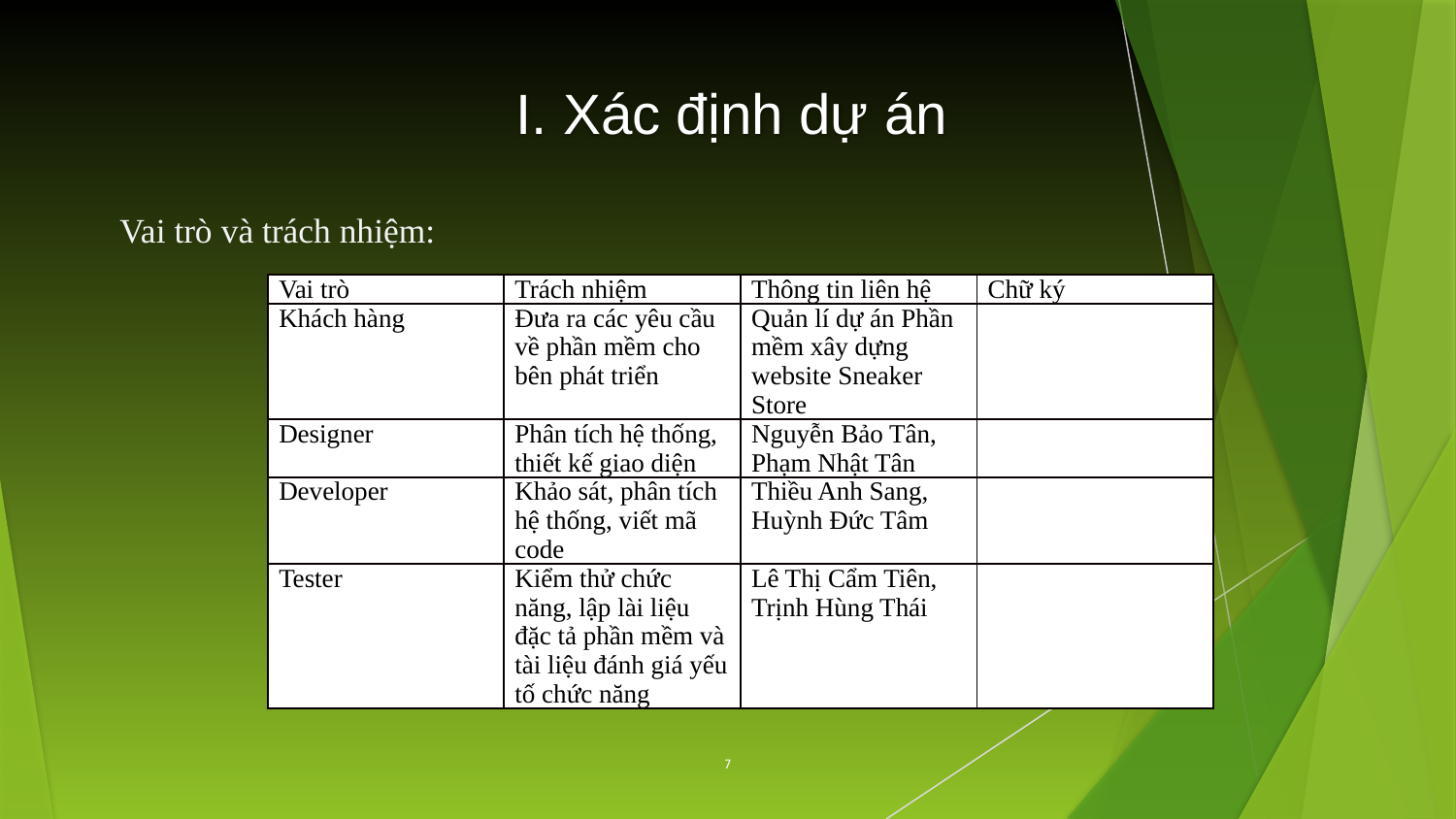

I. Xác định dự án
Vai trò và trách nhiệm:
| Vai trò | Trách nhiệm | Thông tin liên hệ | Chữ ký |
| --- | --- | --- | --- |
| Khách hàng | Đưa ra các yêu cầu về phần mềm cho bên phát triển | Quản lí dự án Phần mềm xây dựng website Sneaker Store |  |
| Designer | Phân tích hệ thống, thiết kế giao diện | Nguyễn Bảo Tân, Phạm Nhật Tân |  |
| Developer | Khảo sát, phân tích hệ thống, viết mã code | Thiều Anh Sang, Huỳnh Đức Tâm |  |
| Tester | Kiểm thử chức năng, lập lài liệu đặc tả phần mềm và tài liệu đánh giá yếu tố chức năng | Lê Thị Cẩm Tiên, Trịnh Hùng Thái |  |
7